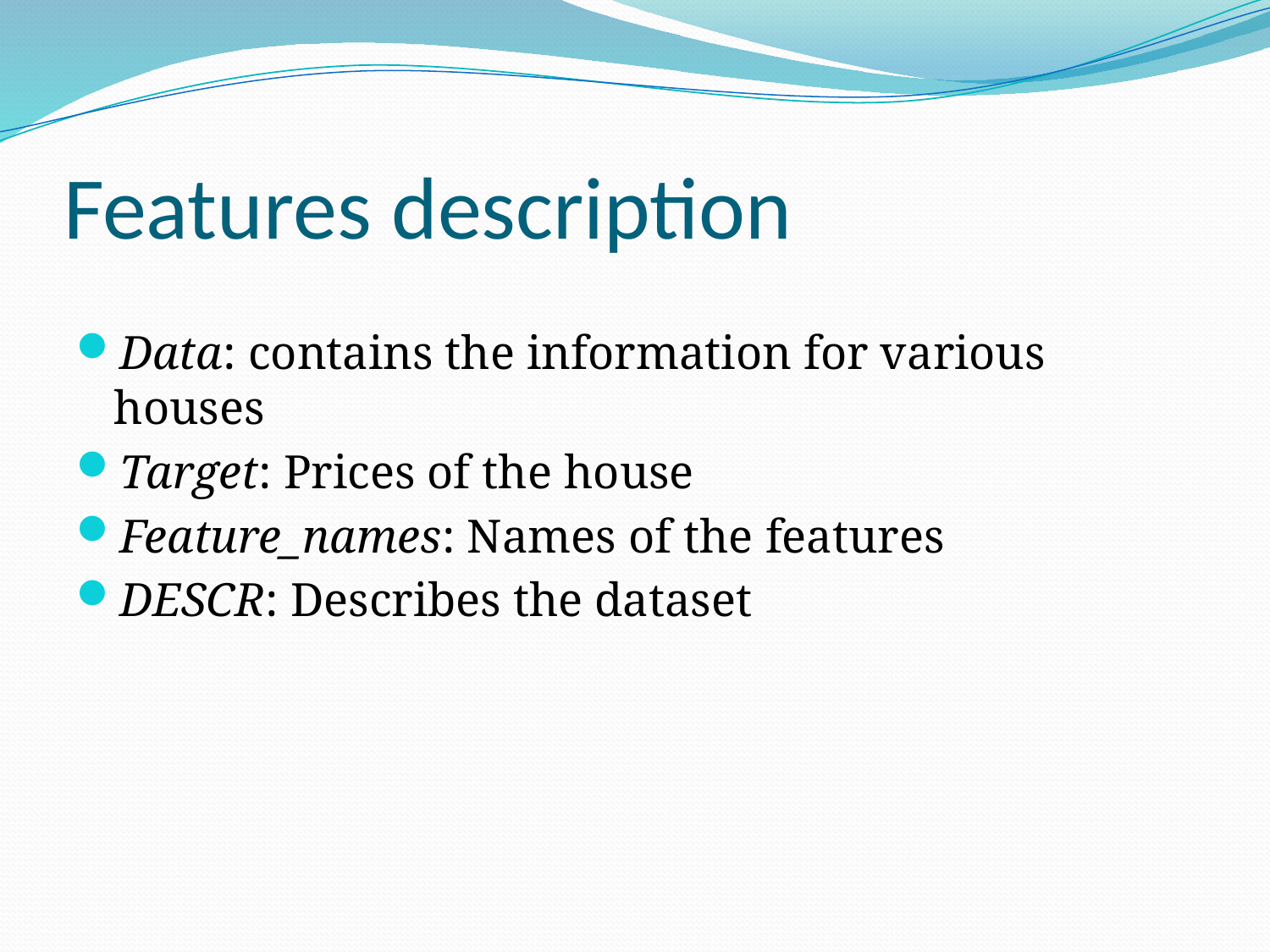

# Features description
Data: contains the information for various houses
Target: Prices of the house
Feature_names: Names of the features
DESCR: Describes the dataset